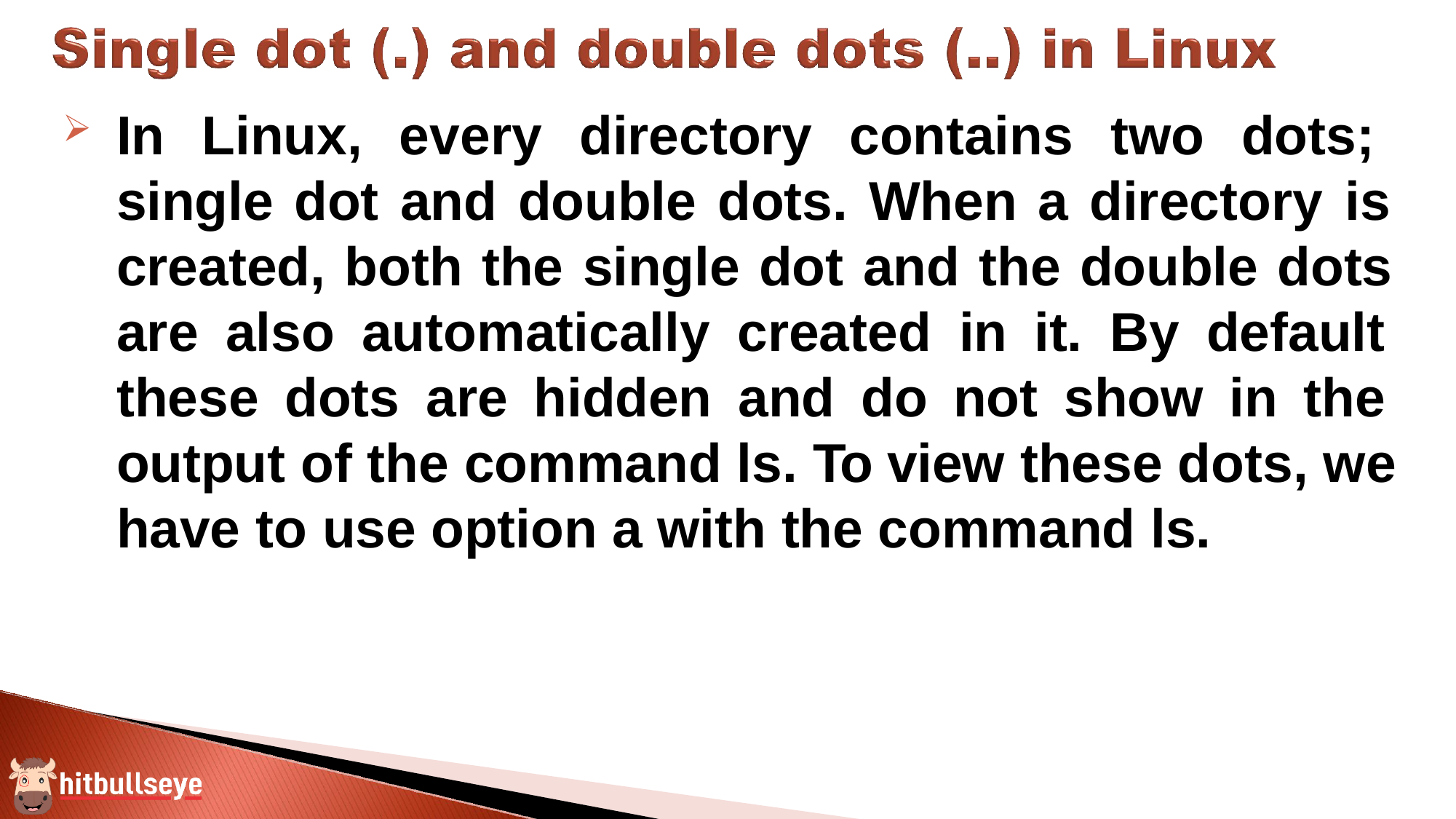

In Linux, every directory contains two dots;  single dot and double dots. When a directory is  created, both the single dot and the double dots  are also automatically created in it. By default  these dots are hidden and do not show in the  output of the command ls. To view these dots, we  have to use option a with the command ls.